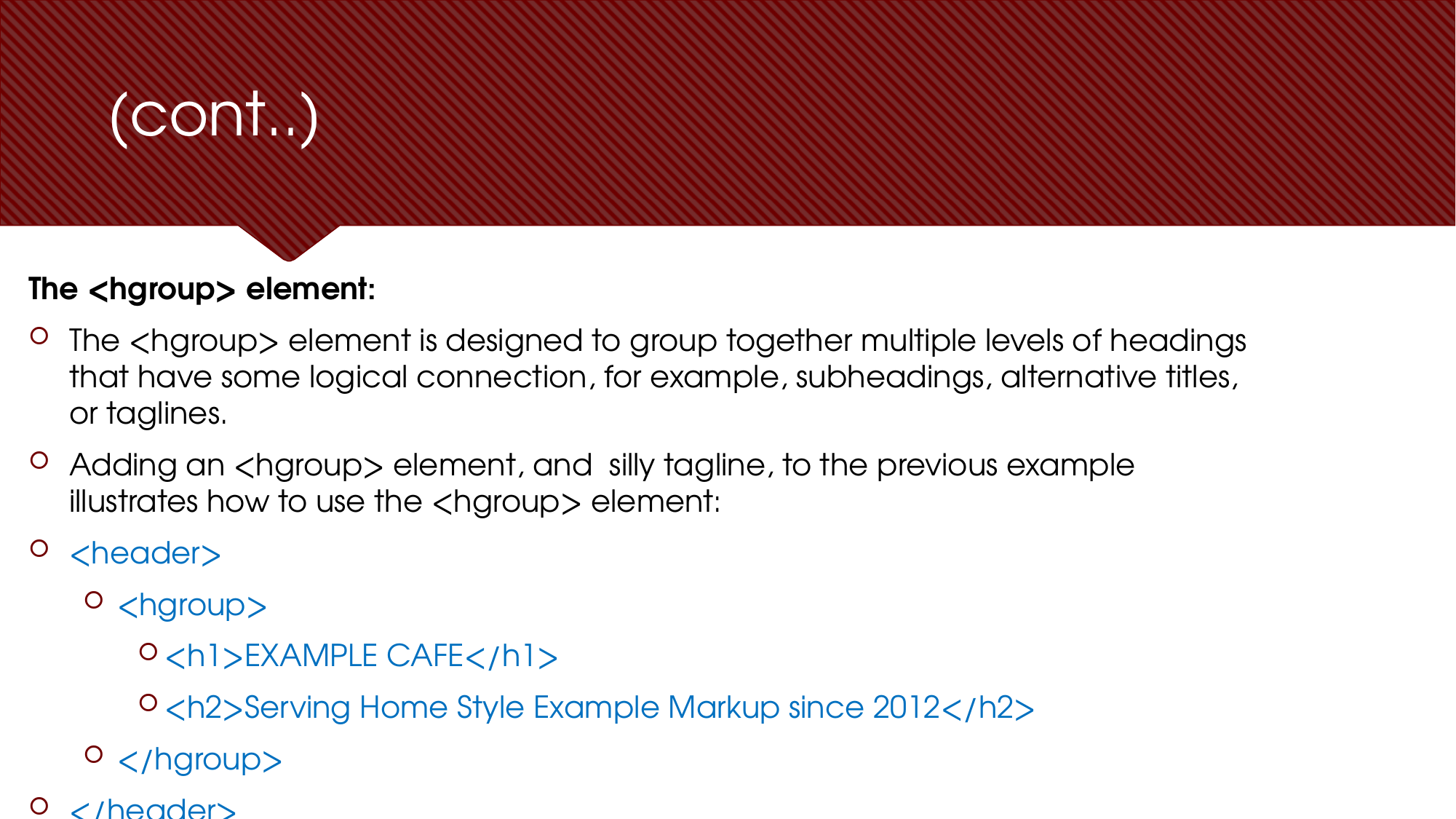

# (cont..)
The <hgroup> element:
The <hgroup> element is designed to group together multiple levels of headings that have some logical connection, for example, subheadings, alternative titles, or taglines.
Adding an <hgroup> element, and  silly tagline, to the previous example illustrates how to use the <hgroup> element:
<header>
<hgroup>
<h1>EXAMPLE CAFE</h1>
<h2>Serving Home Style Example Markup since 2012</h2>
</hgroup>
</header>